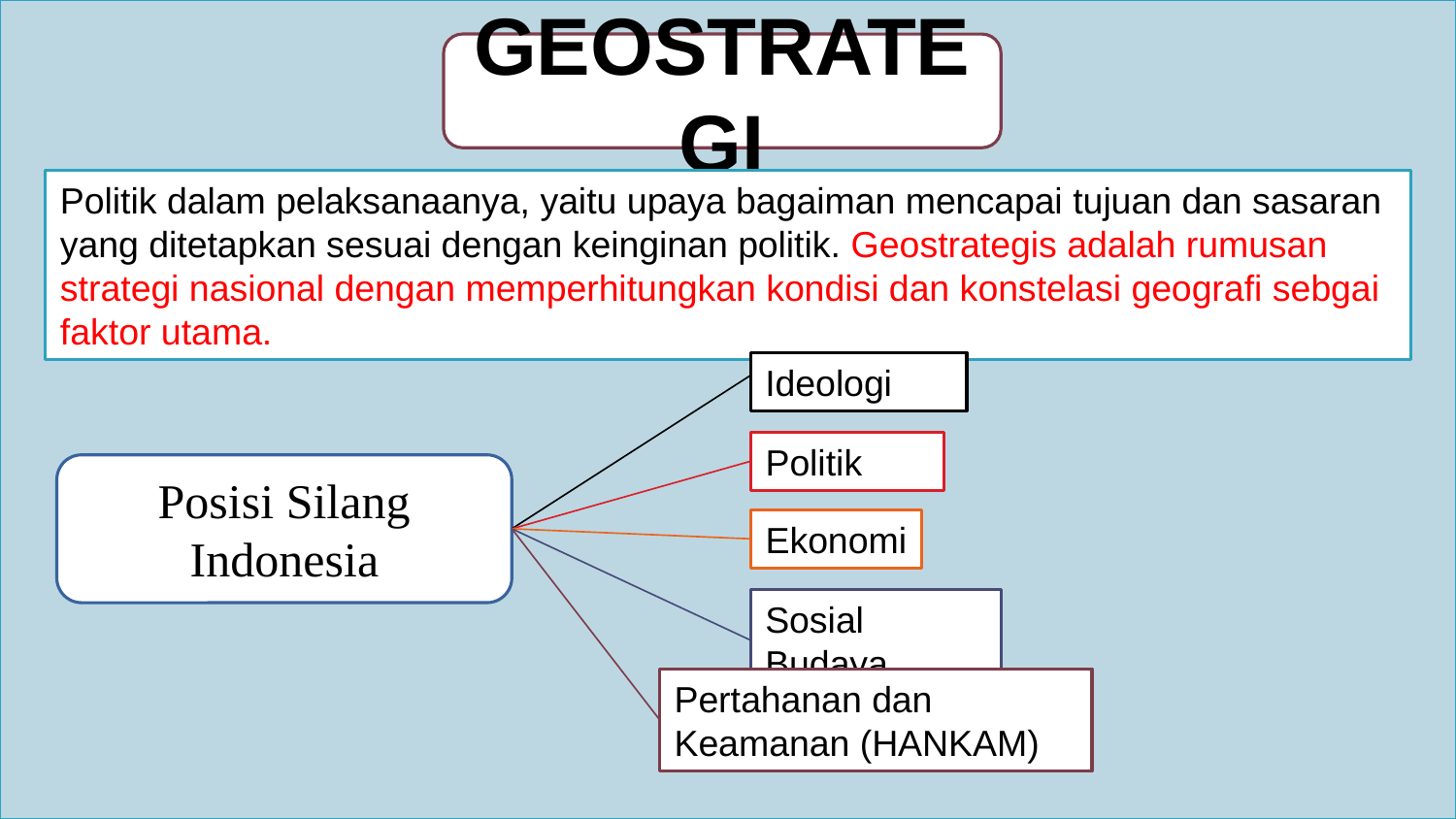

GEOSTRATEGI
Politik dalam pelaksanaanya, yaitu upaya bagaiman mencapai tujuan dan sasaran yang ditetapkan sesuai dengan keinginan politik. Geostrategis adalah rumusan strategi nasional dengan memperhitungkan kondisi dan konstelasi geografi sebgai faktor utama.
Ideologi
Politik
Posisi Silang Indonesia
Ekonomi
Sosial Budaya
Pertahanan dan Keamanan (HANKAM)